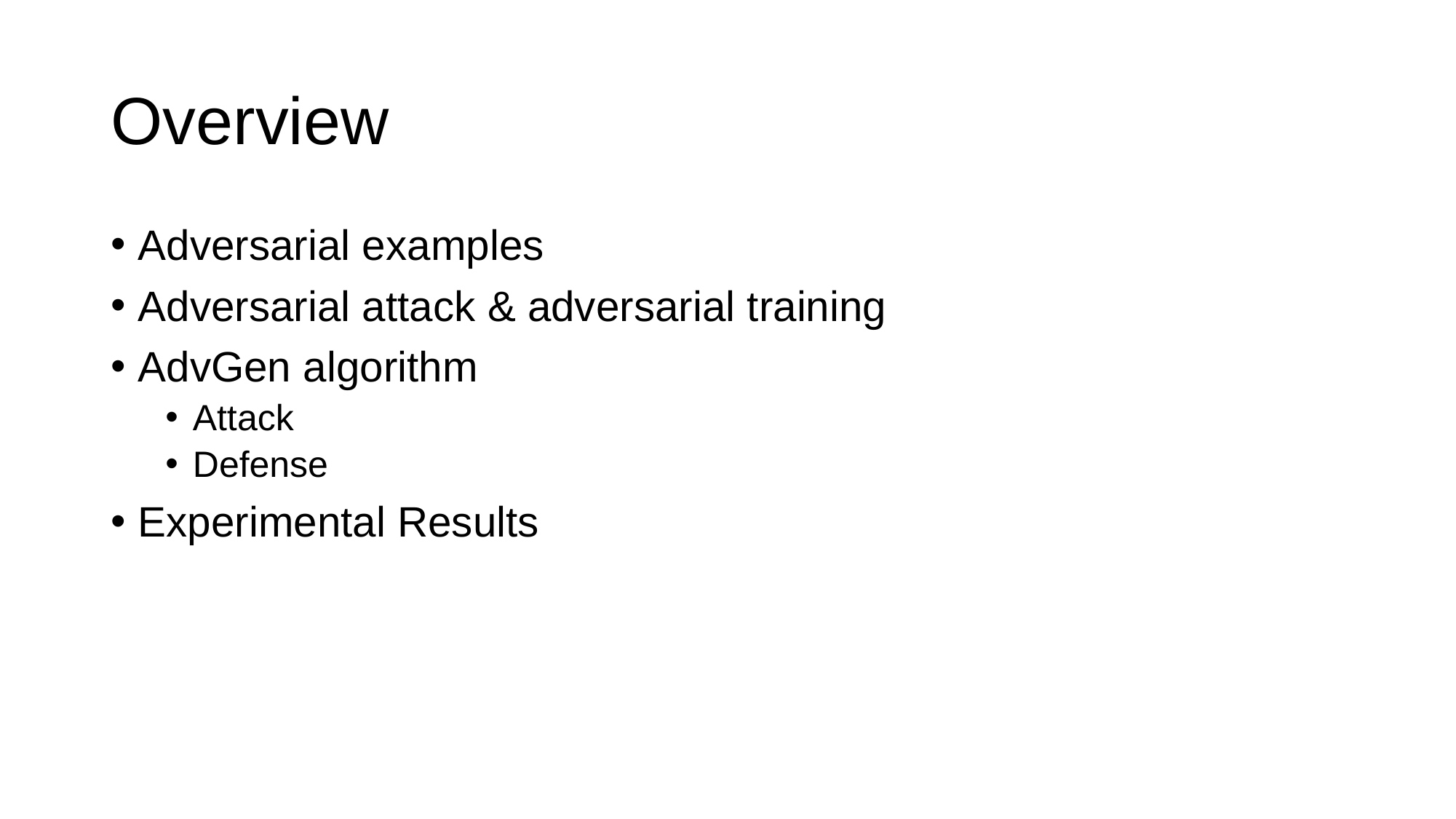

# Overview
Adversarial examples
Adversarial attack & adversarial training
AdvGen algorithm
Attack
Defense
Experimental Results